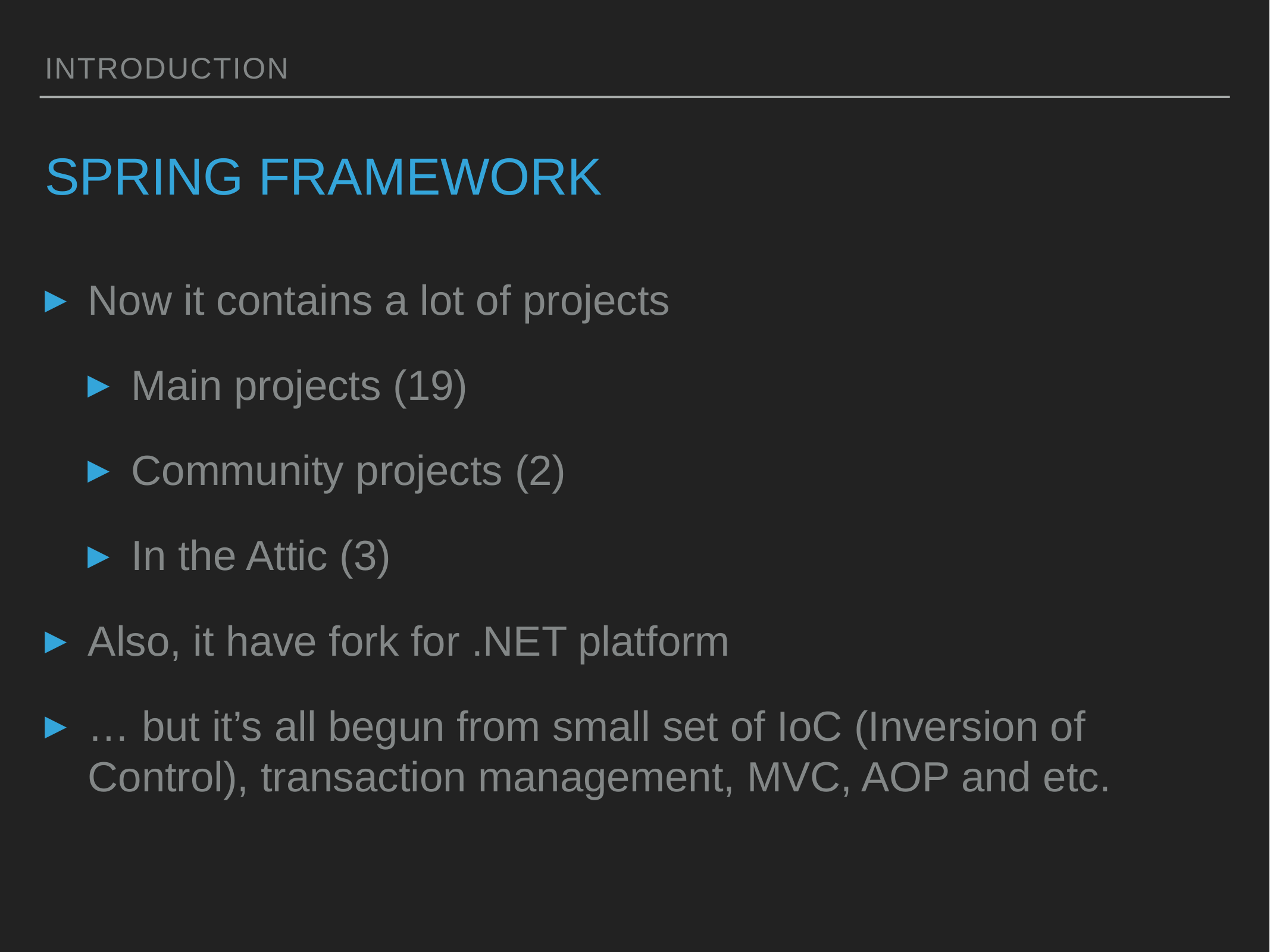

introduction
# spring framework
Now it contains a lot of projects
Main projects (19)
Community projects (2)
In the Attic (3)
Also, it have fork for .NET platform
… but it’s all begun from small set of IoC (Inversion of Control), transaction management, MVC, AOP and etc.